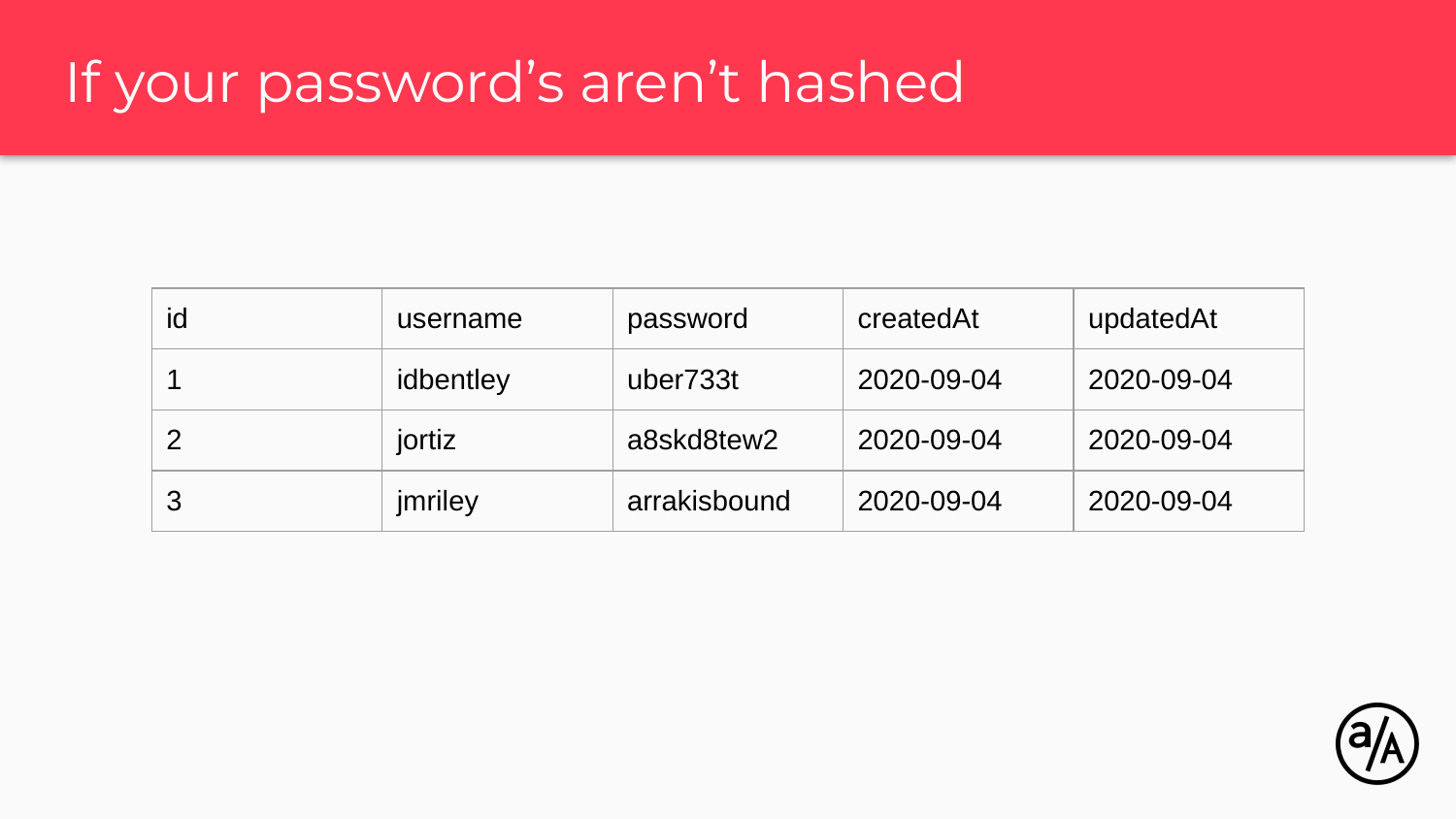

# If your password’s aren’t hashed
| id | username | password | createdAt | updatedAt |
| --- | --- | --- | --- | --- |
| 1 | idbentley | uber733t | 2020-09-04 | 2020-09-04 |
| 2 | jortiz | a8skd8tew2 | 2020-09-04 | 2020-09-04 |
| 3 | jmriley | arrakisbound | 2020-09-04 | 2020-09-04 |